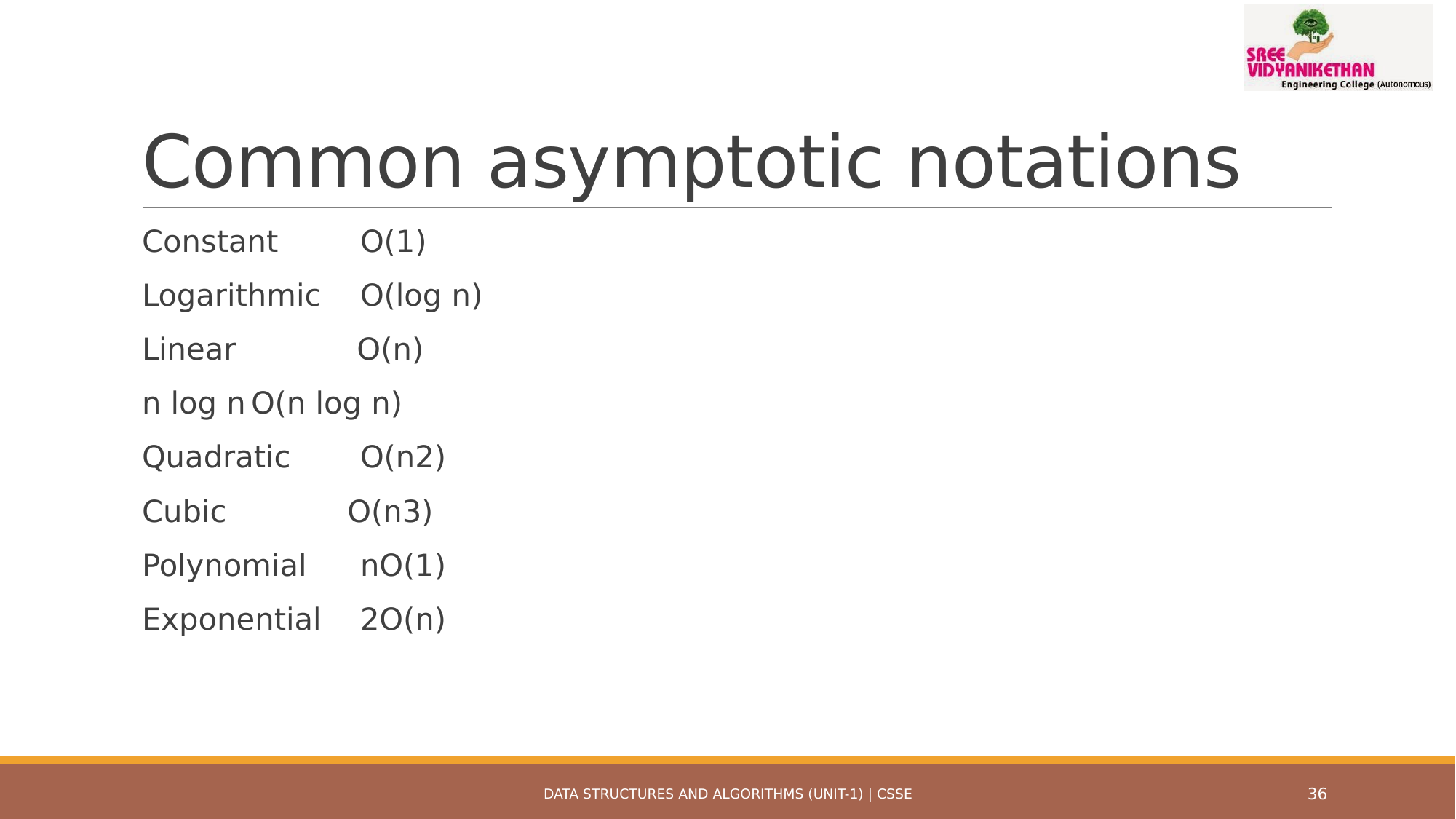

# Common asymptotic notations
Constant 	O(1)
Logarithmic 	O(log n)
Linear	           O(n)
n log n	O(n log n)
Quadratic 	O(n2)
Cubic 	          O(n3)
Polynomial 	nO(1)
Exponential 	2O(n)
DATA STRUCTURES AND ALGORITHMS (UNIT-1) | CSSE
36